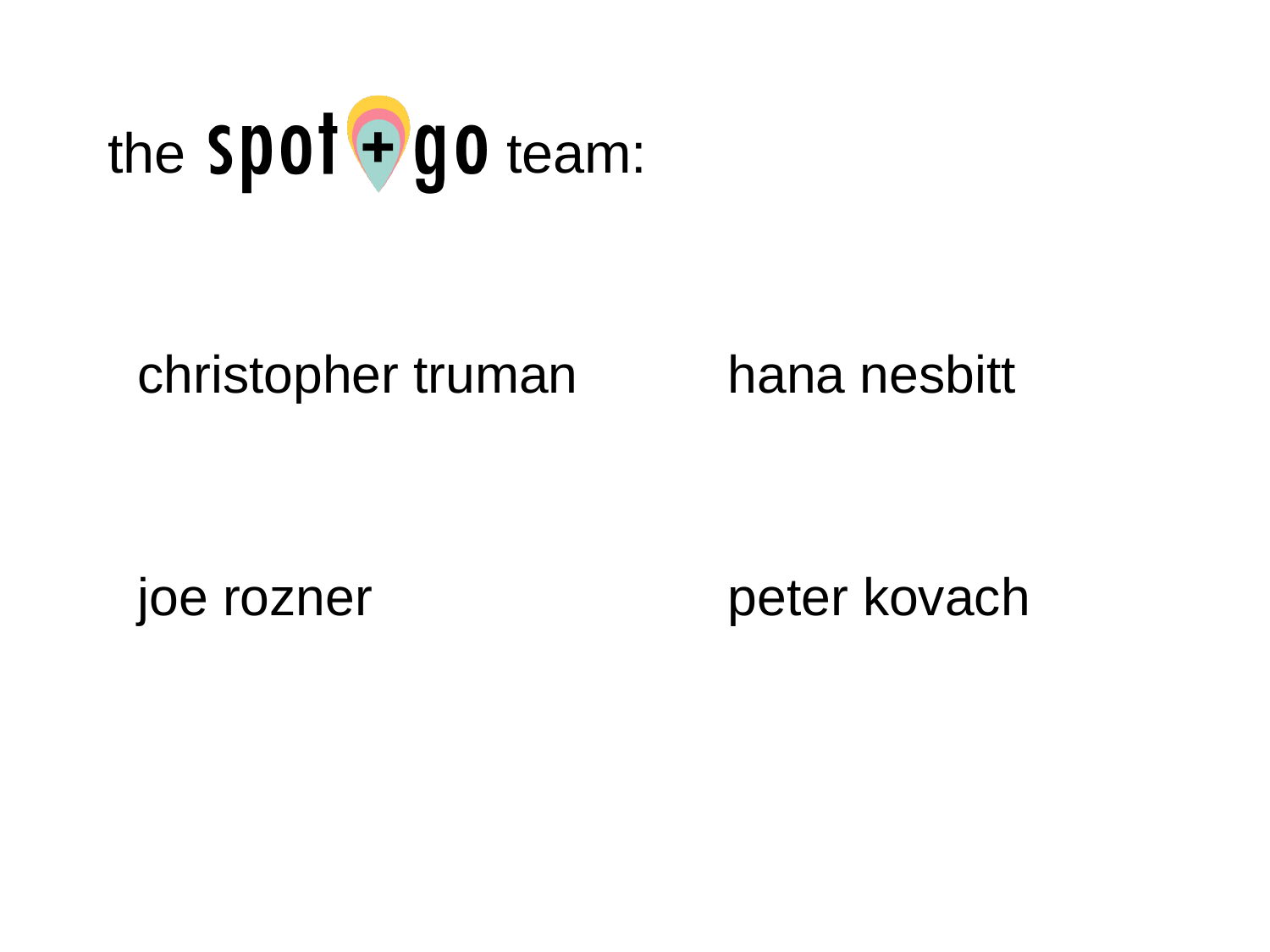

the
team:

christopher truman

joe rozner

hana nesbitt

peter kovach